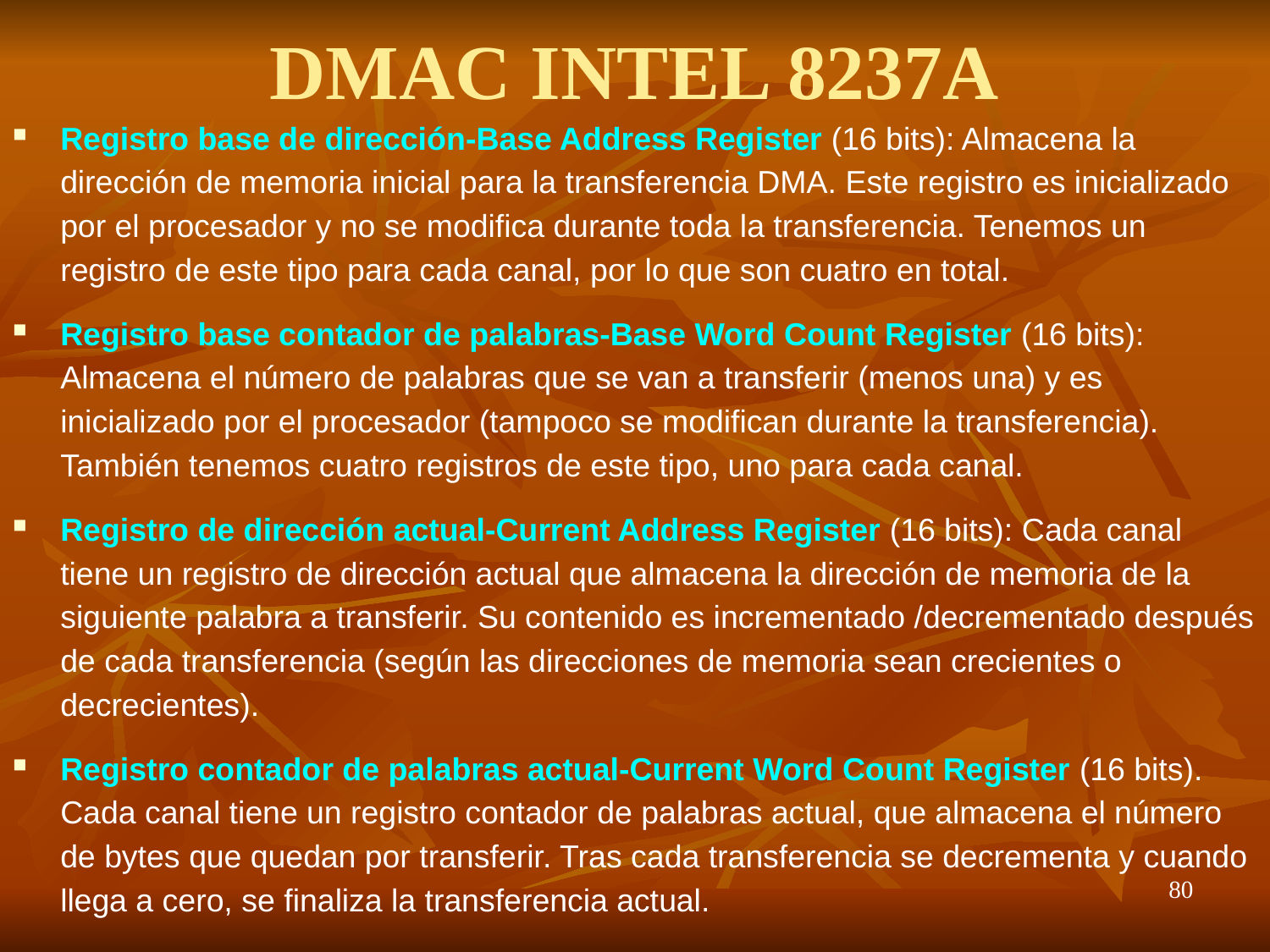

# DMAC INTEL 8237A
Registro base de dirección-Base Address Register (16 bits): Almacena la dirección de memoria inicial para la transferencia DMA. Este registro es inicializado por el procesador y no se modifica durante toda la transferencia. Tenemos un registro de este tipo para cada canal, por lo que son cuatro en total.
Registro base contador de palabras-Base Word Count Register (16 bits): Almacena el número de palabras que se van a transferir (menos una) y es inicializado por el procesador (tampoco se modifican durante la transferencia). También tenemos cuatro registros de este tipo, uno para cada canal.
Registro de dirección actual-Current Address Register (16 bits): Cada canal tiene un registro de dirección actual que almacena la dirección de memoria de la siguiente palabra a transferir. Su contenido es incrementado /decrementado después de cada transferencia (según las direcciones de memoria sean crecientes o decrecientes).
Registro contador de palabras actual-Current Word Count Register (16 bits). Cada canal tiene un registro contador de palabras actual, que almacena el número de bytes que quedan por transferir. Tras cada transferencia se decrementa y cuando llega a cero, se finaliza la transferencia actual.

80